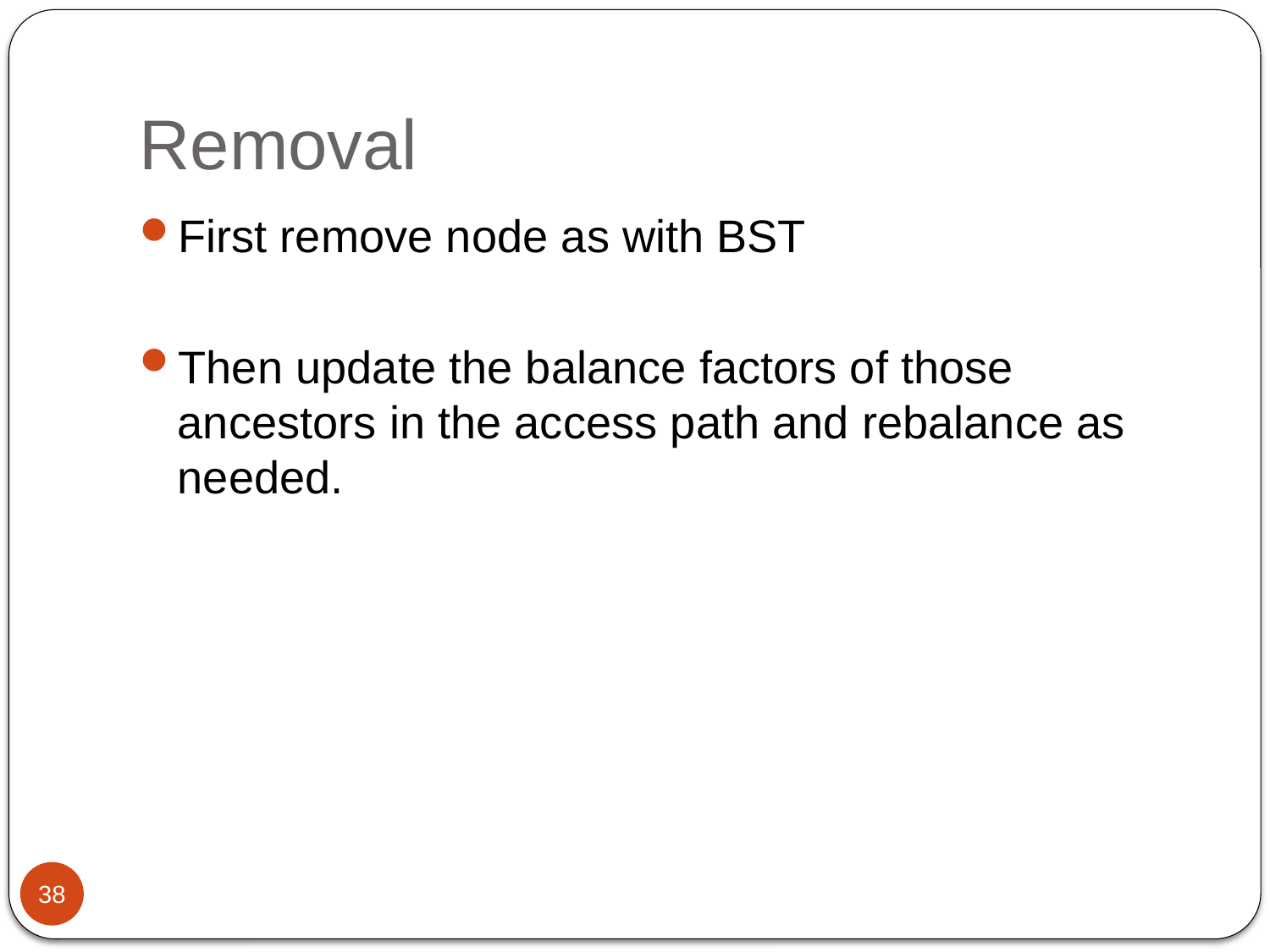

# Removal
First remove node as with BST

Then update the balance factors of those ancestors in the access path and rebalance as needed.
38